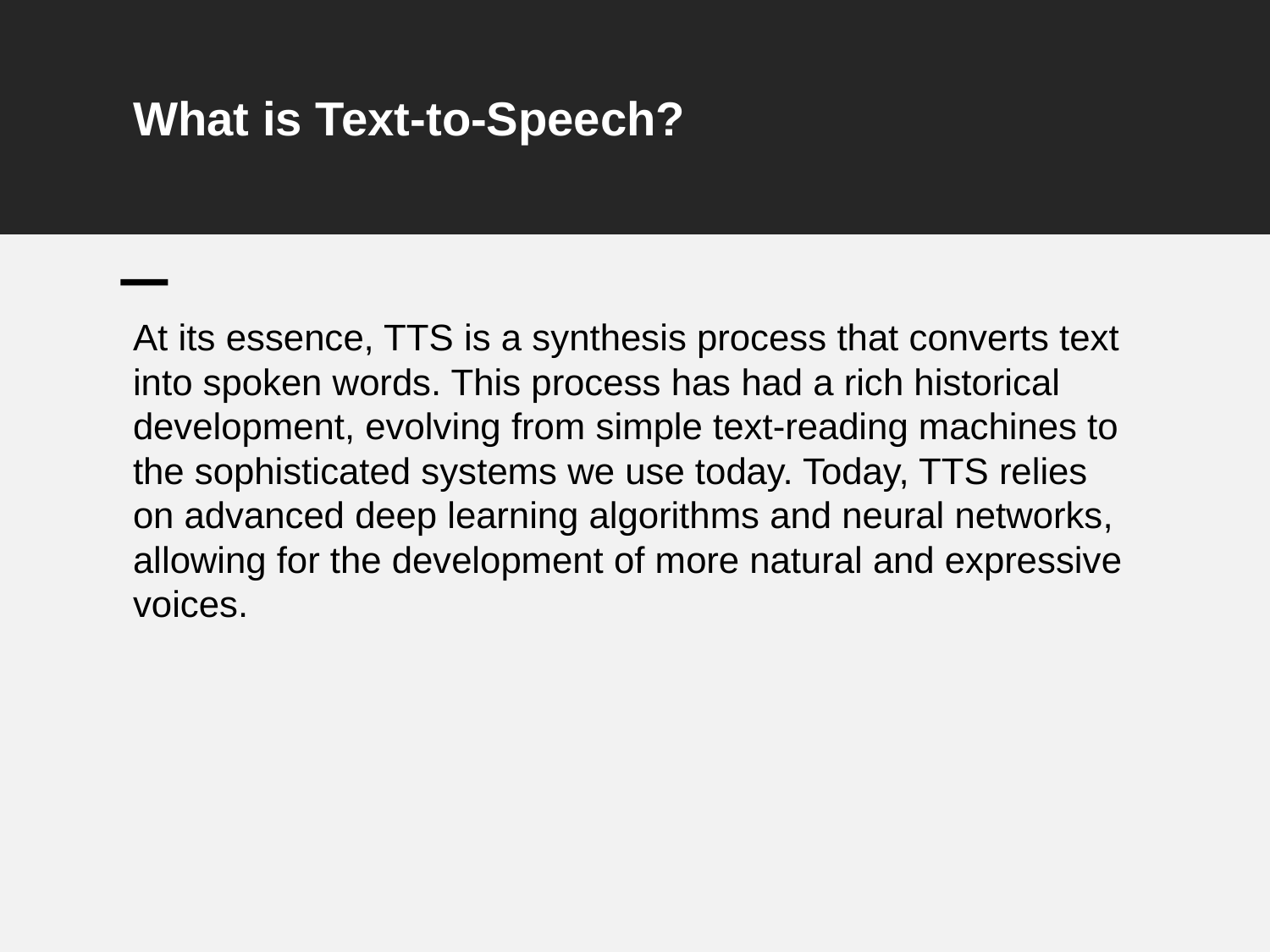

# What is Text-to-Speech?

At its essence, TTS is a synthesis process that converts text into spoken words. This process has had a rich historical development, evolving from simple text-reading machines to the sophisticated systems we use today. Today, TTS relies on advanced deep learning algorithms and neural networks, allowing for the development of more natural and expressive voices.